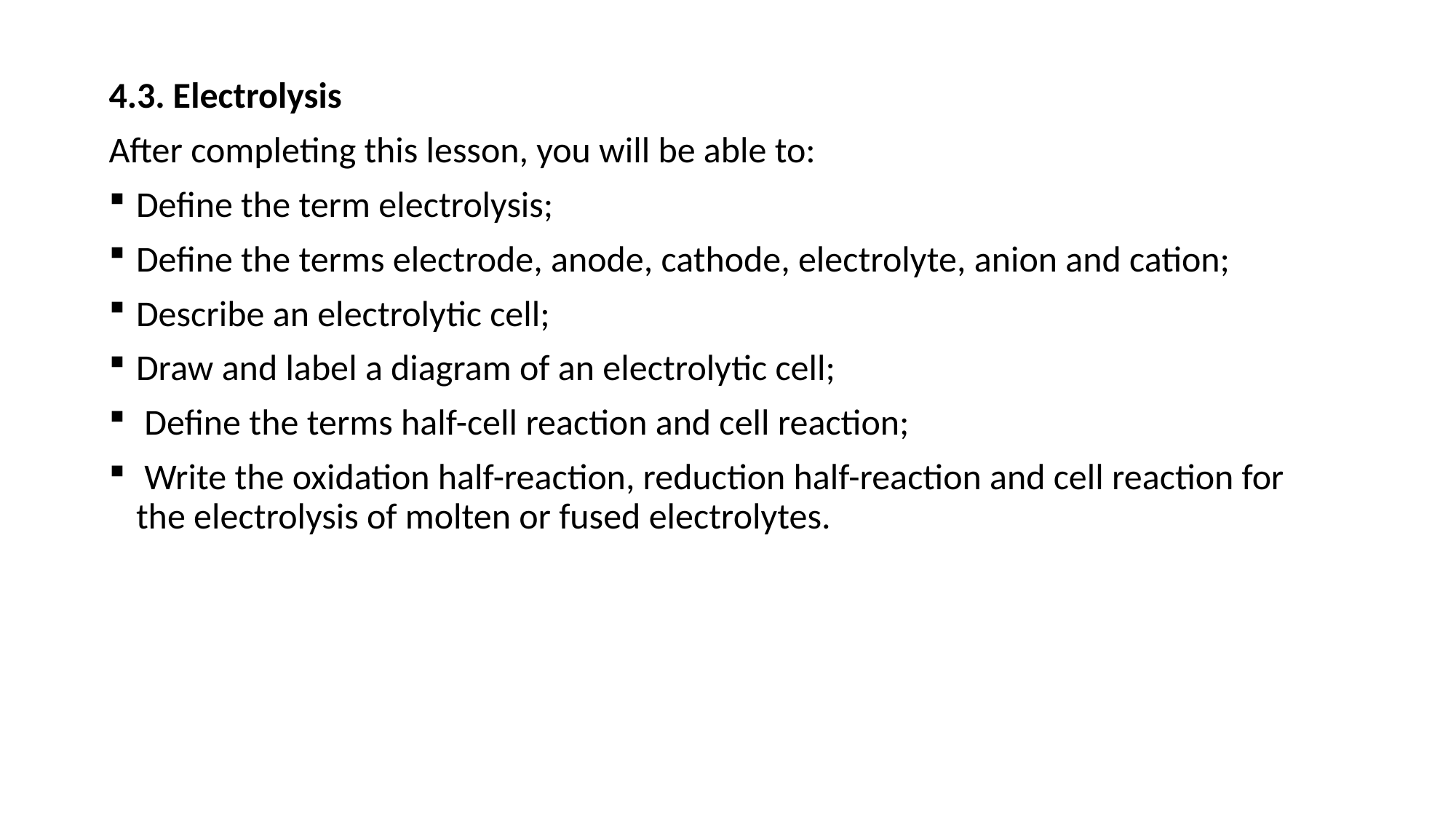

4.3. Electrolysis
After completing this lesson, you will be able to:
Define the term electrolysis;
Define the terms electrode, anode, cathode, electrolyte, anion and cation;
Describe an electrolytic cell;
Draw and label a diagram of an electrolytic cell;
 Define the terms half-cell reaction and cell reaction;
 Write the oxidation half-reaction, reduction half-reaction and cell reaction for the electrolysis of molten or fused electrolytes.